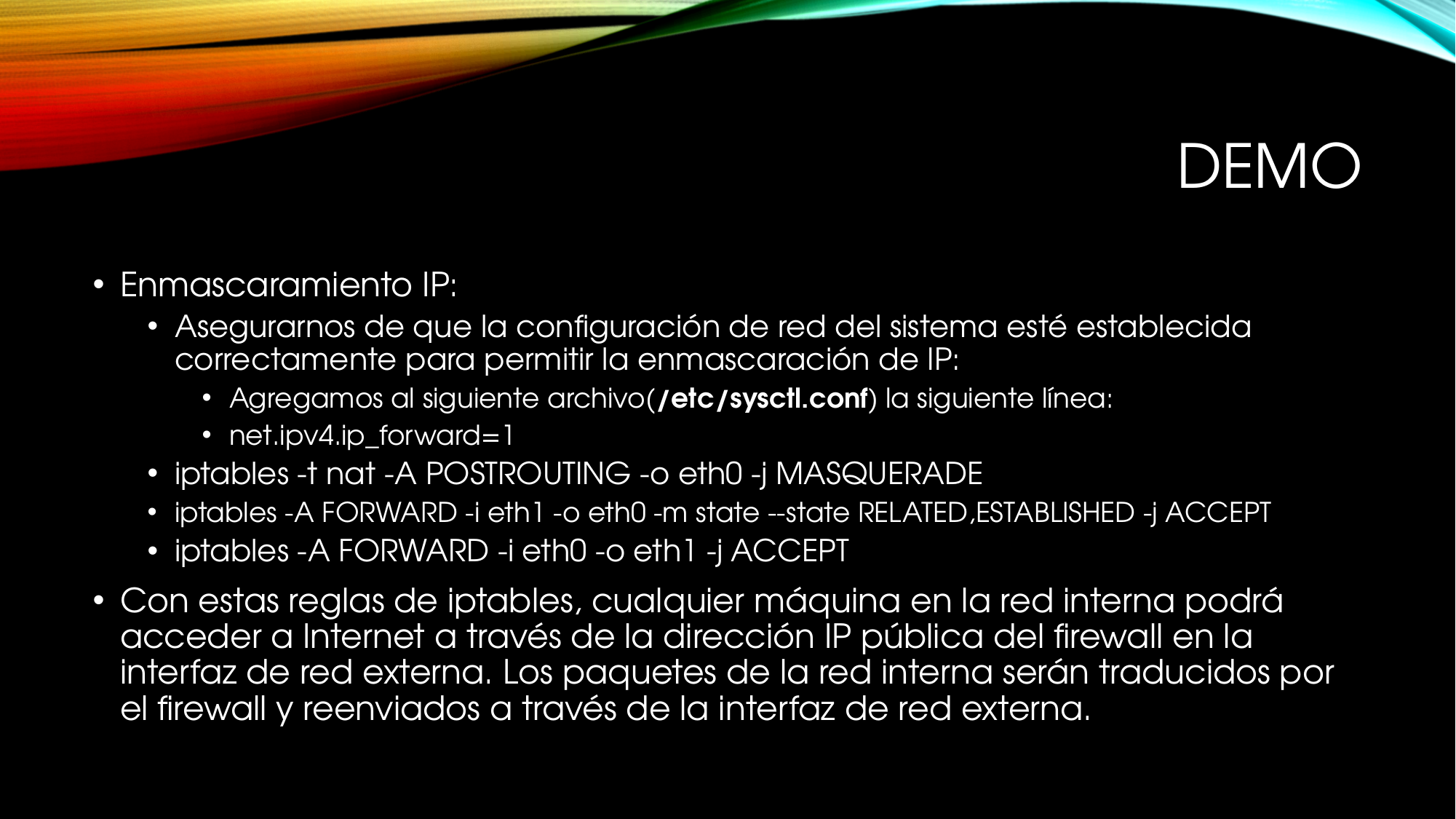

# DEMO
Enmascaramiento IP:
Asegurarnos de que la configuración de red del sistema esté establecida correctamente para permitir la enmascaración de IP:
Agregamos al siguiente archivo(/etc/sysctl.conf) la siguiente línea:
net.ipv4.ip_forward=1
iptables -t nat -A POSTROUTING -o eth0 -j MASQUERADE
iptables -A FORWARD -i eth1 -o eth0 -m state --state RELATED,ESTABLISHED -j ACCEPT
iptables -A FORWARD -i eth0 -o eth1 -j ACCEPT
Con estas reglas de iptables, cualquier máquina en la red interna podrá acceder a Internet a través de la dirección IP pública del firewall en la interfaz de red externa. Los paquetes de la red interna serán traducidos por el firewall y reenviados a través de la interfaz de red externa.